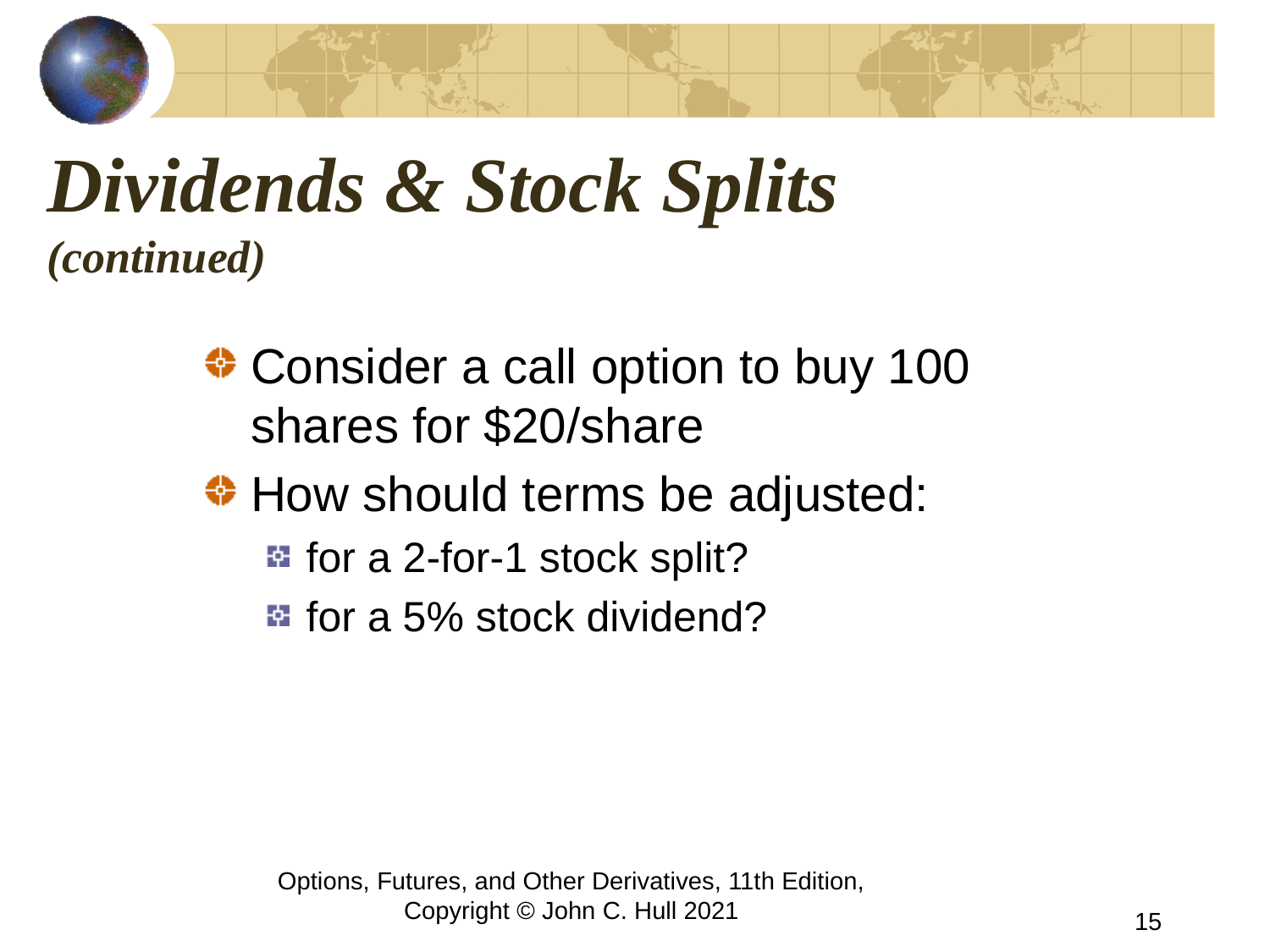

# Dividends & Stock Splits (continued)
Consider a call option to buy 100 shares for $20/share
How should terms be adjusted:
for a 2-for-1 stock split?
for a 5% stock dividend?
Options, Futures, and Other Derivatives, 11th Edition, Copyright © John C. Hull 2021
15